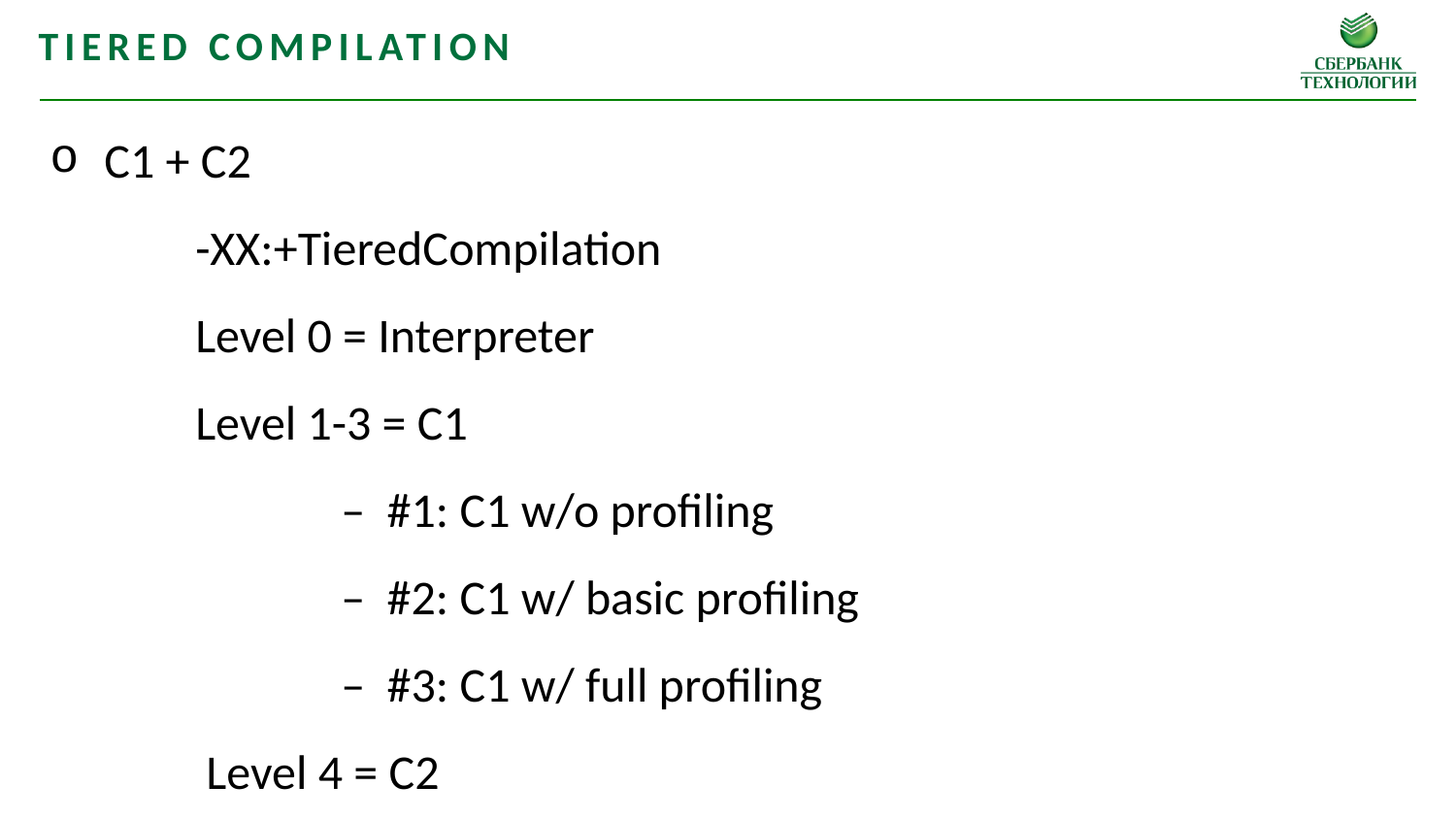

Tiered compilation
C1 + C2
	-XX:+TieredCompilation
	Level 0 = Interpreter
	Level 1-3 = C1
		–  #1: C1 w/o profiling
		–  #2: C1 w/ basic profiling
		–  #3: C1 w/ full profiling
	 Level 4 = C2